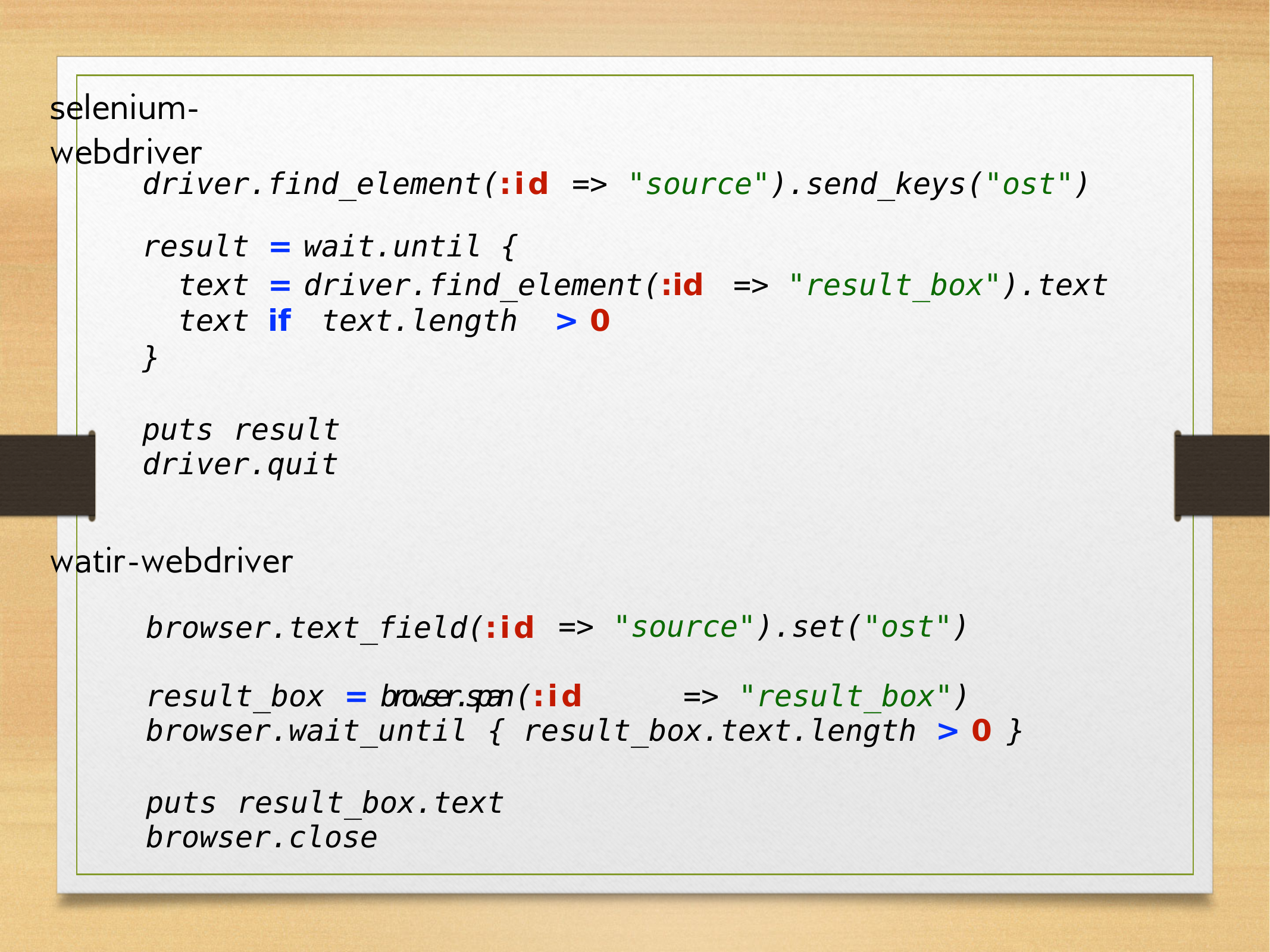

selenium-webdriver
driver.find_element(:id
=>	"source").send_keys("ost")
| result | = | wait.until { |  |  |
| --- | --- | --- | --- | --- |
| text | = | driver.find\_element(:id | => | "result\_box").text |
| text | if | text.length > 0 |  |  |
}

puts	result driver.quit
watir-webdriver
browser.text_field(:id
=>	"source").set("ost")
result_box	=	browser.span(:id
=>	"result_box")
browser.wait_until	{	result_box.text.length	>	0	}

puts	result_box.text browser.close